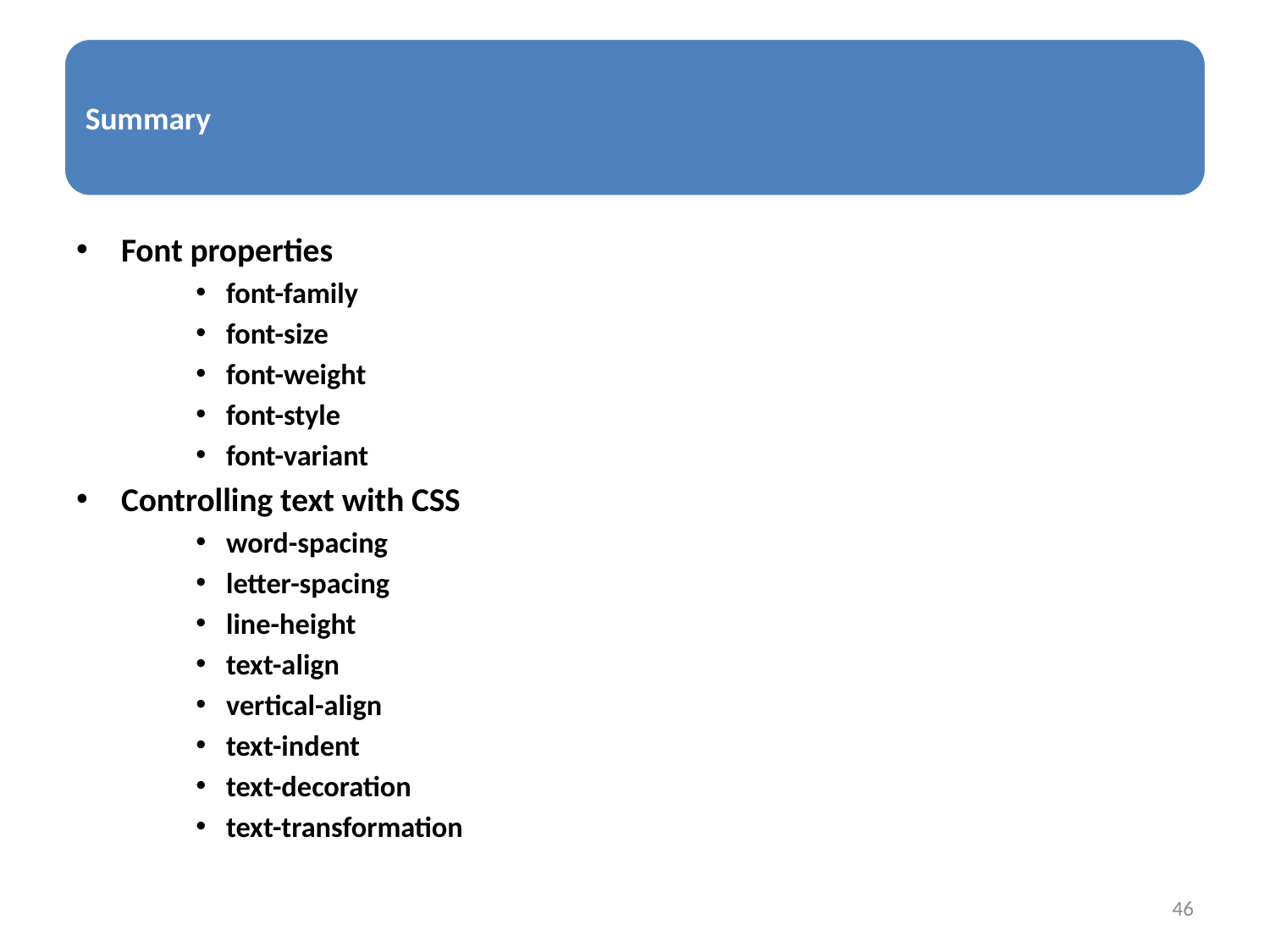

Summary
Font properties
font-family
font-size
font-weight
font-style
font-variant
Controlling text with CSS
word-spacing
letter-spacing
line-height
text-align
vertical-align
text-indent
text-decoration
text-transformation
46